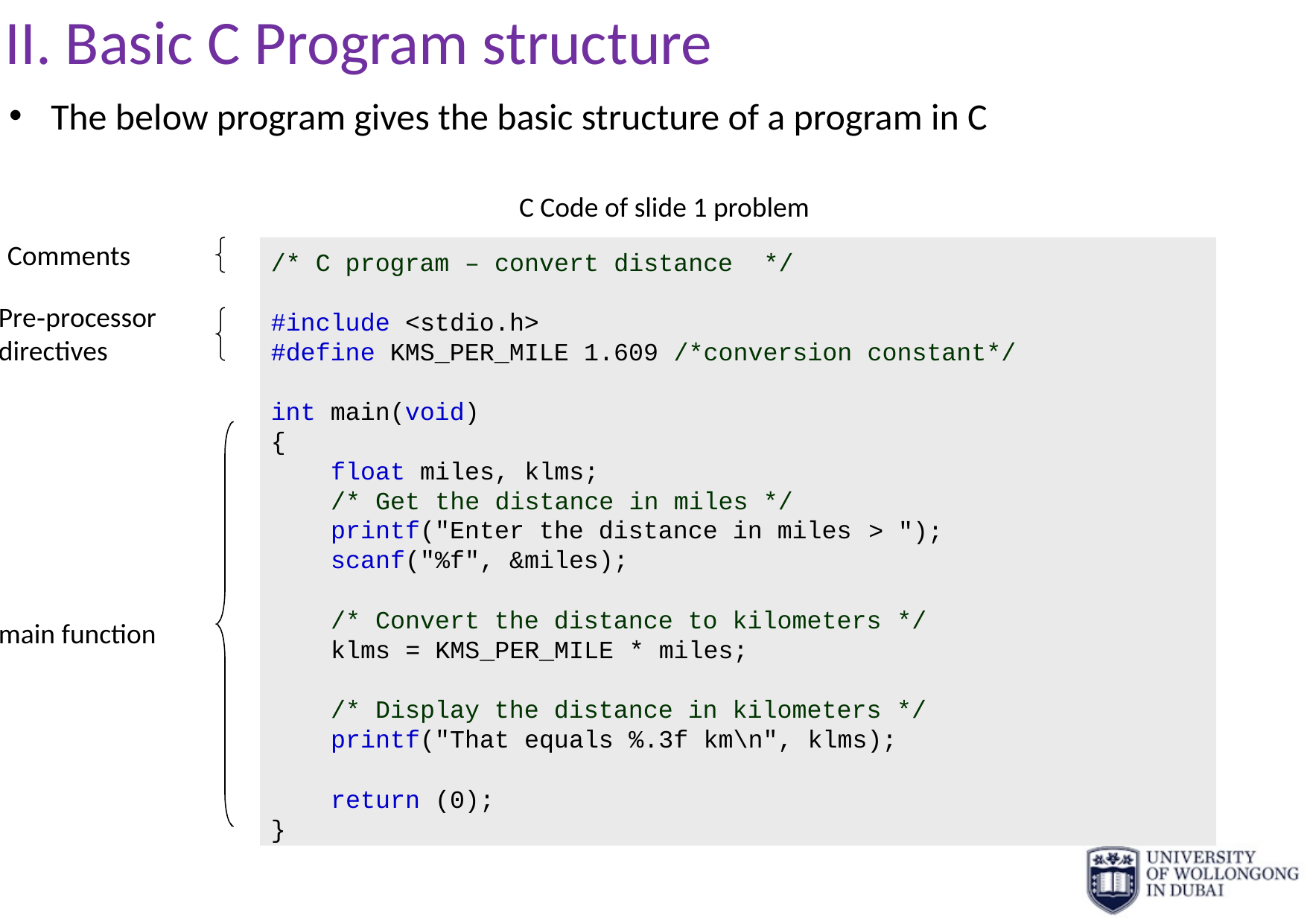

# II. Basic C Program structure
The below program gives the basic structure of a program in C
C Code of slide 1 problem

Comments
/* C program – convert distance	*/
Pre‐processor directives
#include <stdio.h>
#define KMS_PER_MILE 1.609 /*conversion constant*/

int main(void)
{

float miles, klms;
/* Get the distance in miles */ printf("Enter the distance in miles scanf("%f", &miles);
> ");
/* Convert the distance to kilometers */ klms = KMS_PER_MILE * miles;
main function
/* Display the distance in kilometers */ printf("That equals %.3f km\n", klms);

return (0);
}